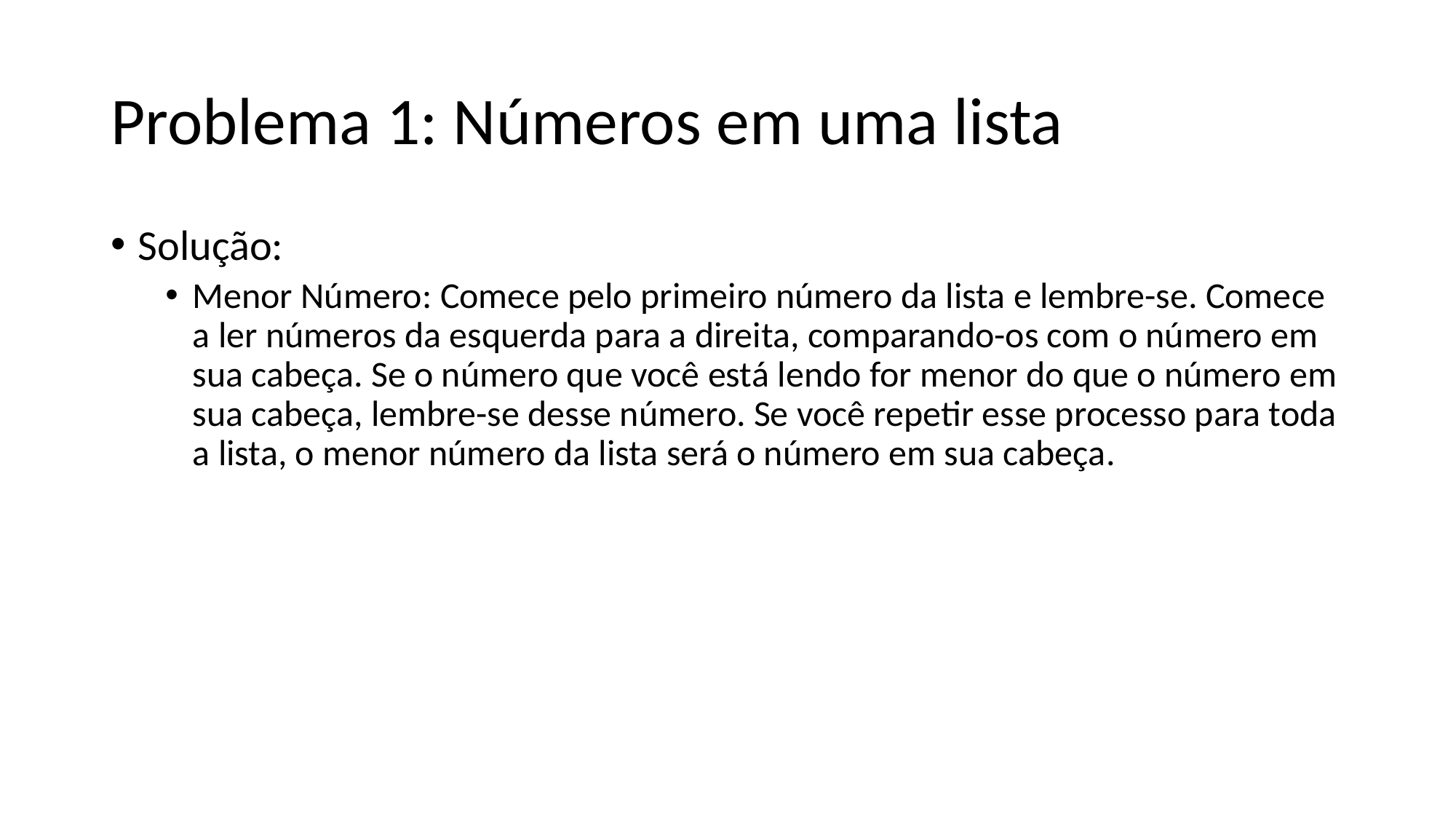

# Problema 1: Números em uma lista
Solução:
Menor Número: Comece pelo primeiro número da lista e lembre-se. Comece a ler números da esquerda para a direita, comparando-os com o número em sua cabeça. Se o número que você está lendo for menor do que o número em sua cabeça, lembre-se desse número. Se você repetir esse processo para toda a lista, o menor número da lista será o número em sua cabeça.